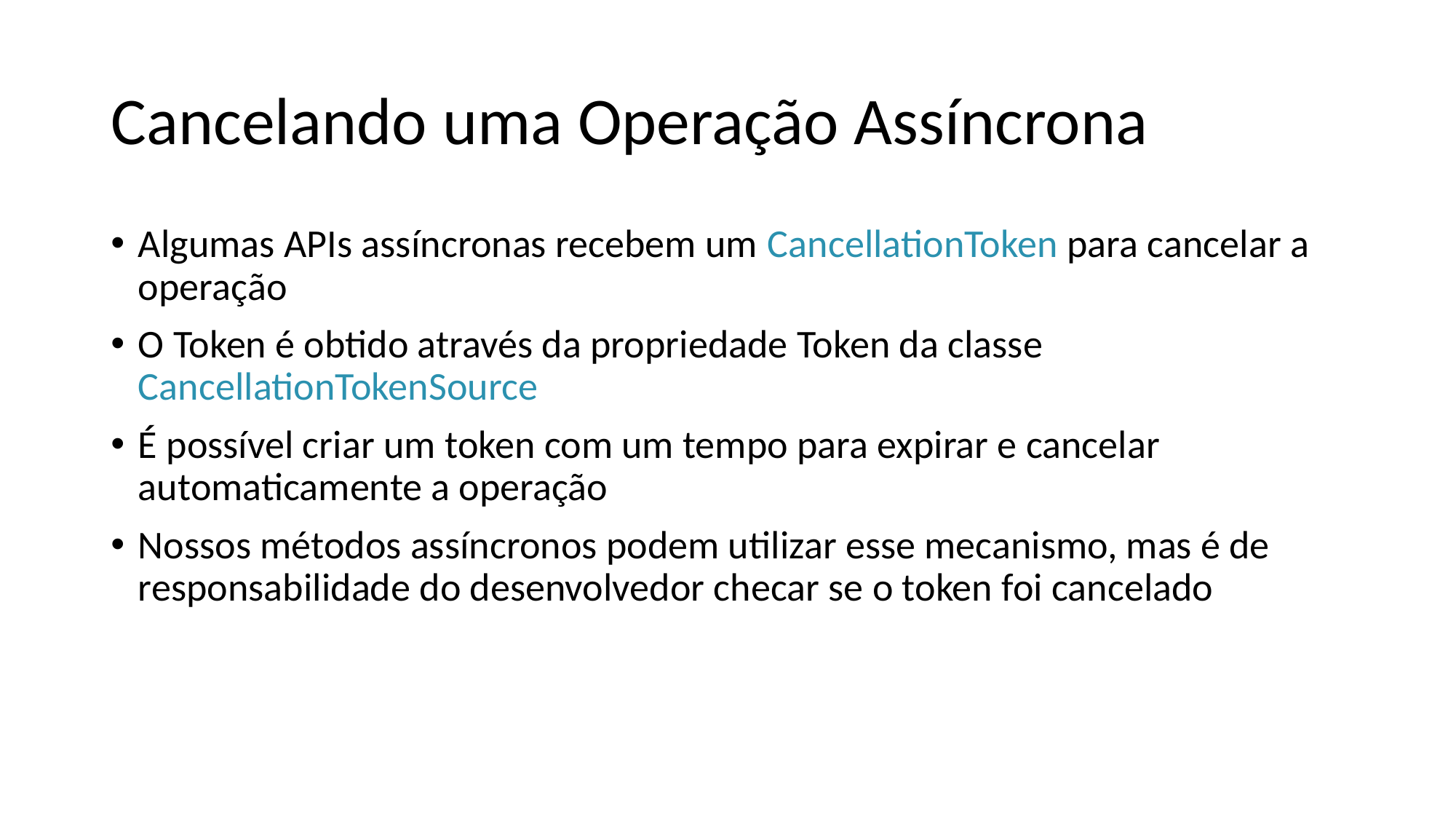

# Cancelando uma Operação Assíncrona
Algumas APIs assíncronas recebem um CancellationToken para cancelar a operação
O Token é obtido através da propriedade Token da classe CancellationTokenSource
É possível criar um token com um tempo para expirar e cancelar automaticamente a operação
Nossos métodos assíncronos podem utilizar esse mecanismo, mas é de responsabilidade do desenvolvedor checar se o token foi cancelado